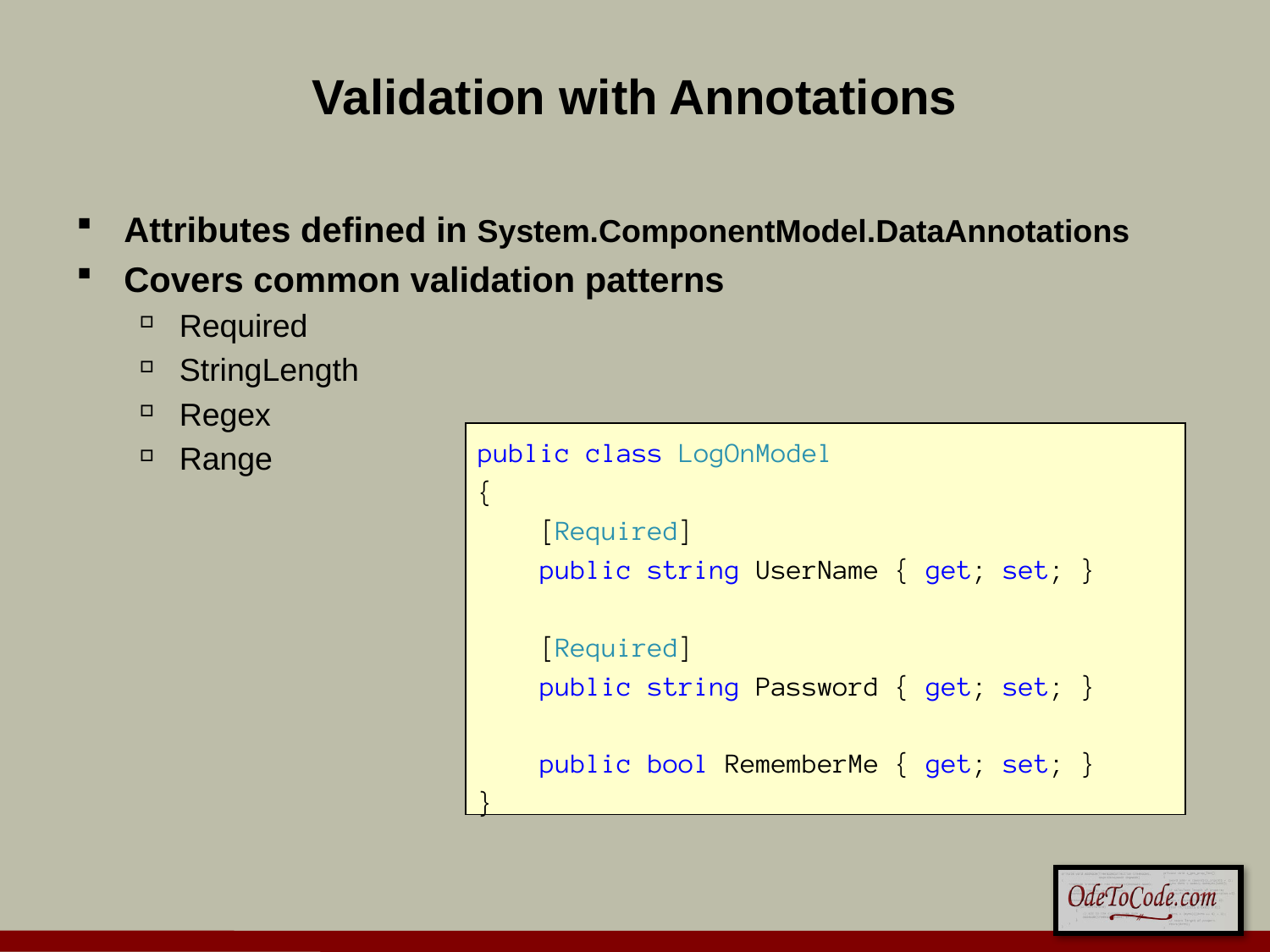

# Validation with Annotations
Attributes defined in System.ComponentModel.DataAnnotations
Covers common validation patterns
Required
StringLength
Regex
Range

public class LogOnModel
{
    [Required]
    public string UserName { get; set; }

    [Required]
    public string Password { get; set; }

    public bool RememberMe { get; set; }
}